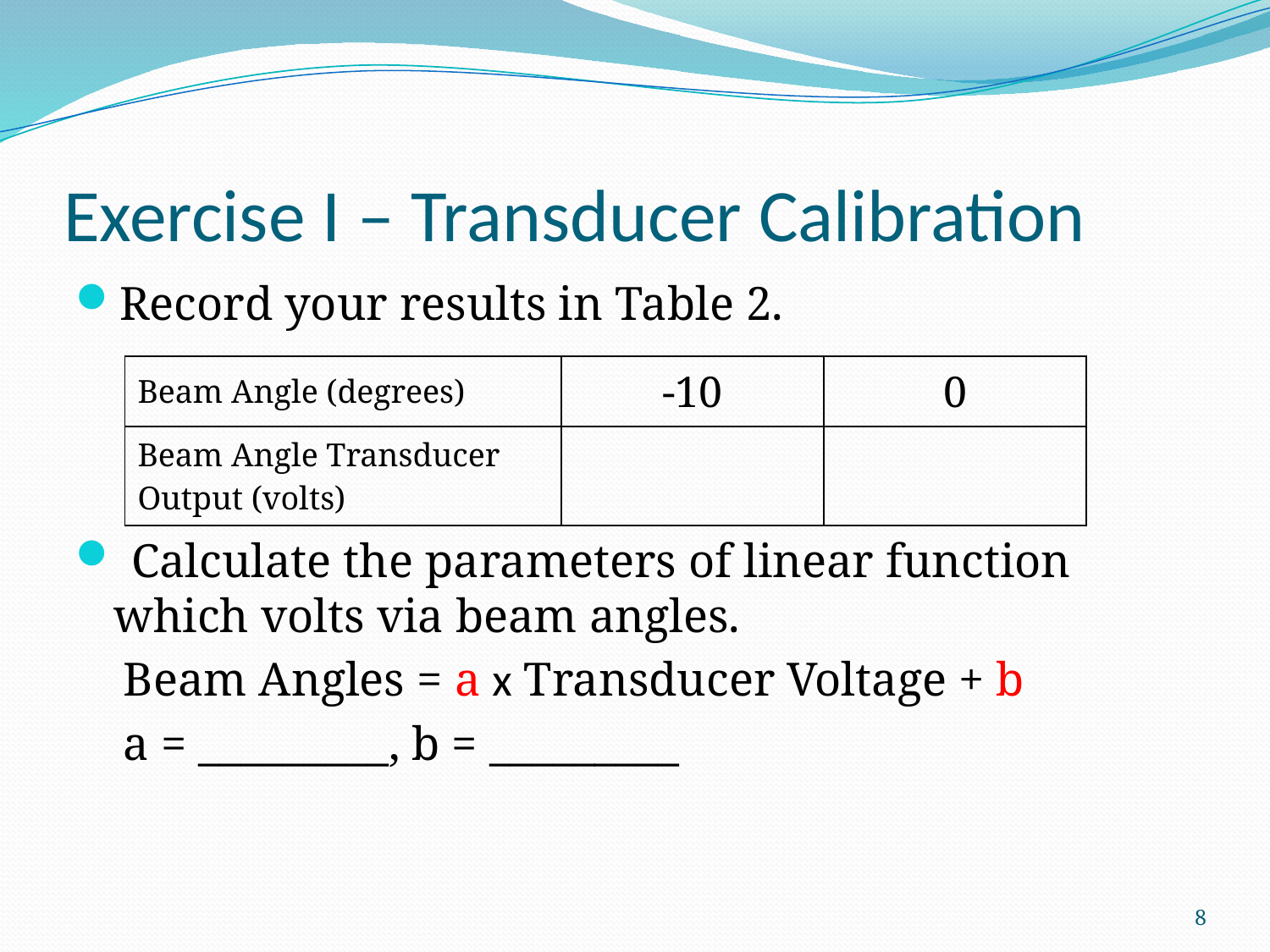

# Exercise I – Transducer Calibration
Record your results in Table 2.

 Calculate the parameters of linear function which volts via beam angles.
    Beam Angles = a x Transducer Voltage + b
    a = _________, b = _________
| Beam Angle (degrees) | -10 | 0 |
| --- | --- | --- |
| Beam Angle Transducer Output (volts) |  |  |
8